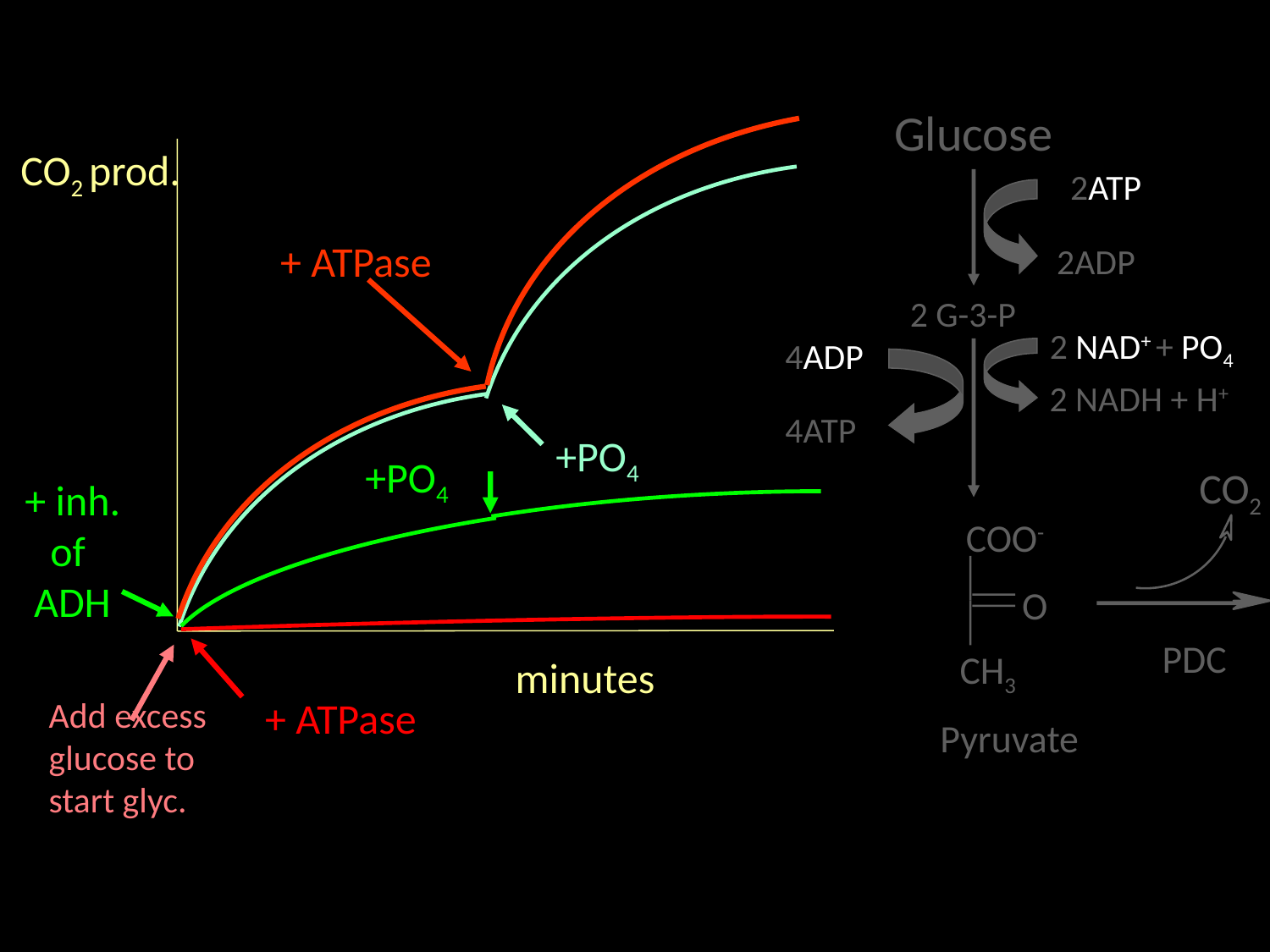

Glucose
2ATP

2ADP
2 G-3-P
4ADP

2 NADH + H+
4ATP
CO2

COO-

O

PDC
CH3
Pyruvate
2 NAD+ + PO4

+ ATPase

CO2 prod.

+PO4

+PO4

+ inh. of  ADH

+ ATPase

minutes
Add excess glucose to start glyc.